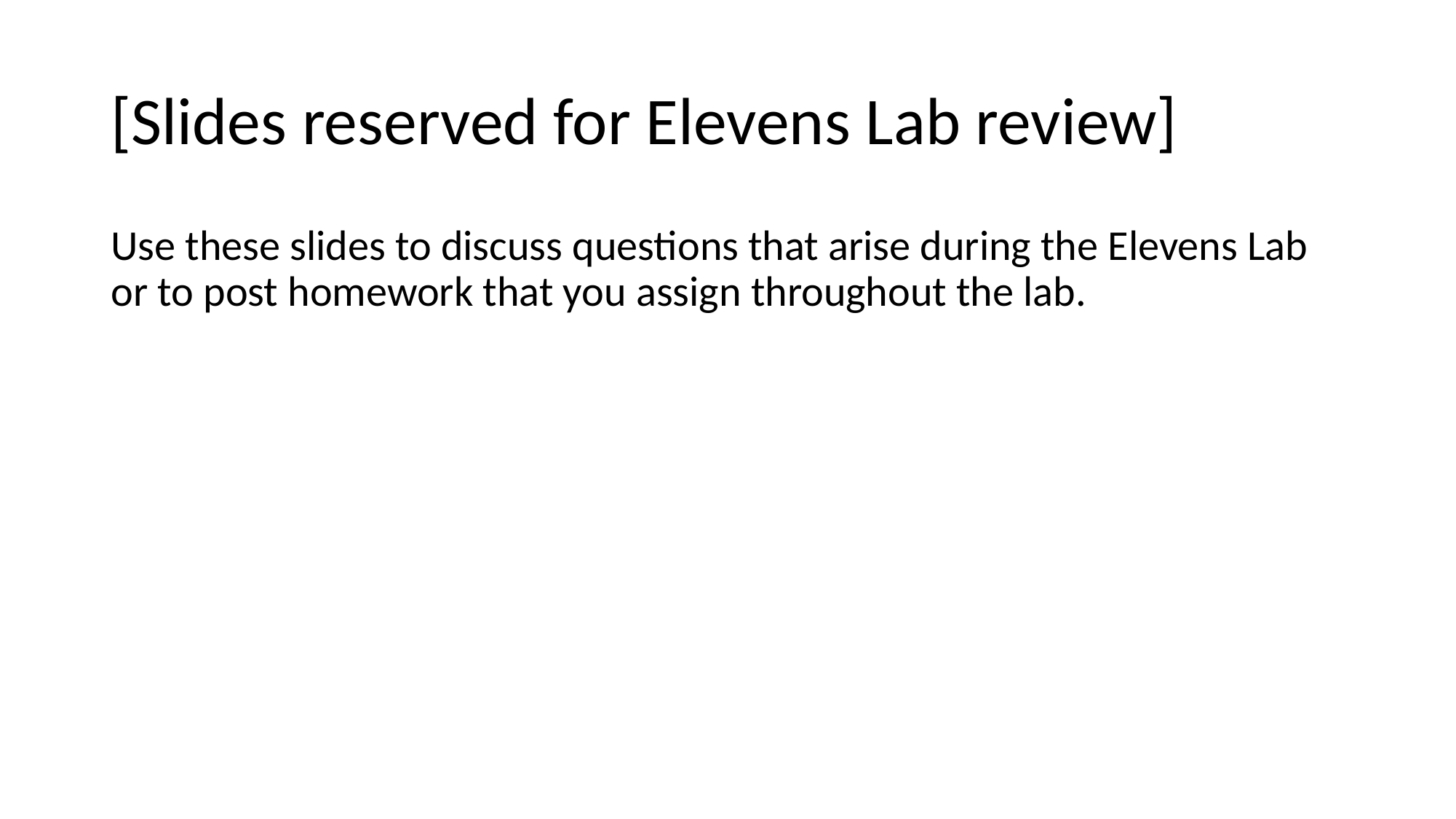

# [Slides reserved for Elevens Lab review]
Use these slides to discuss questions that arise during the Elevens Lab or to post homework that you assign throughout the lab.